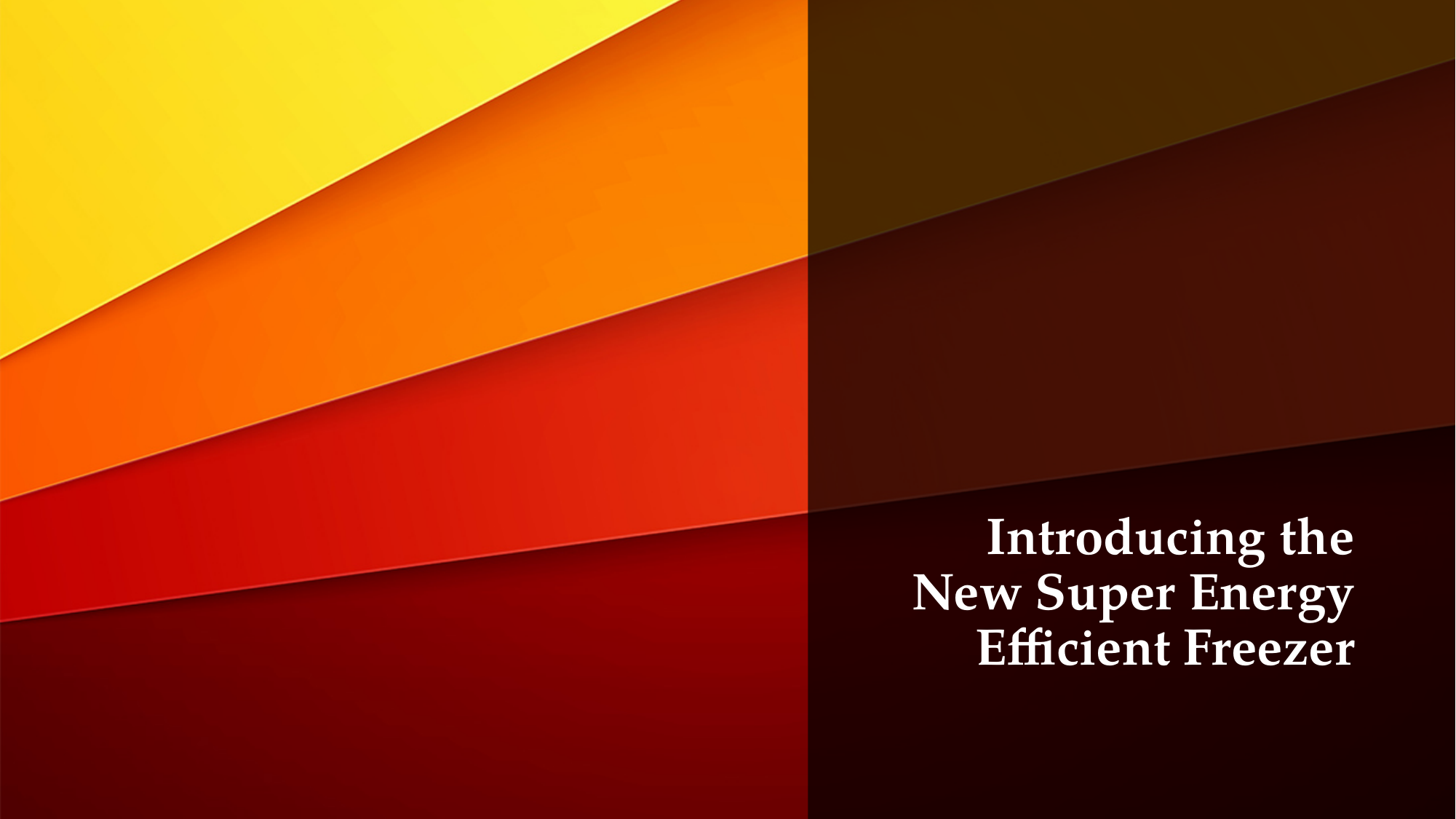

# Introducing the New Super Energy Efficient Freezer